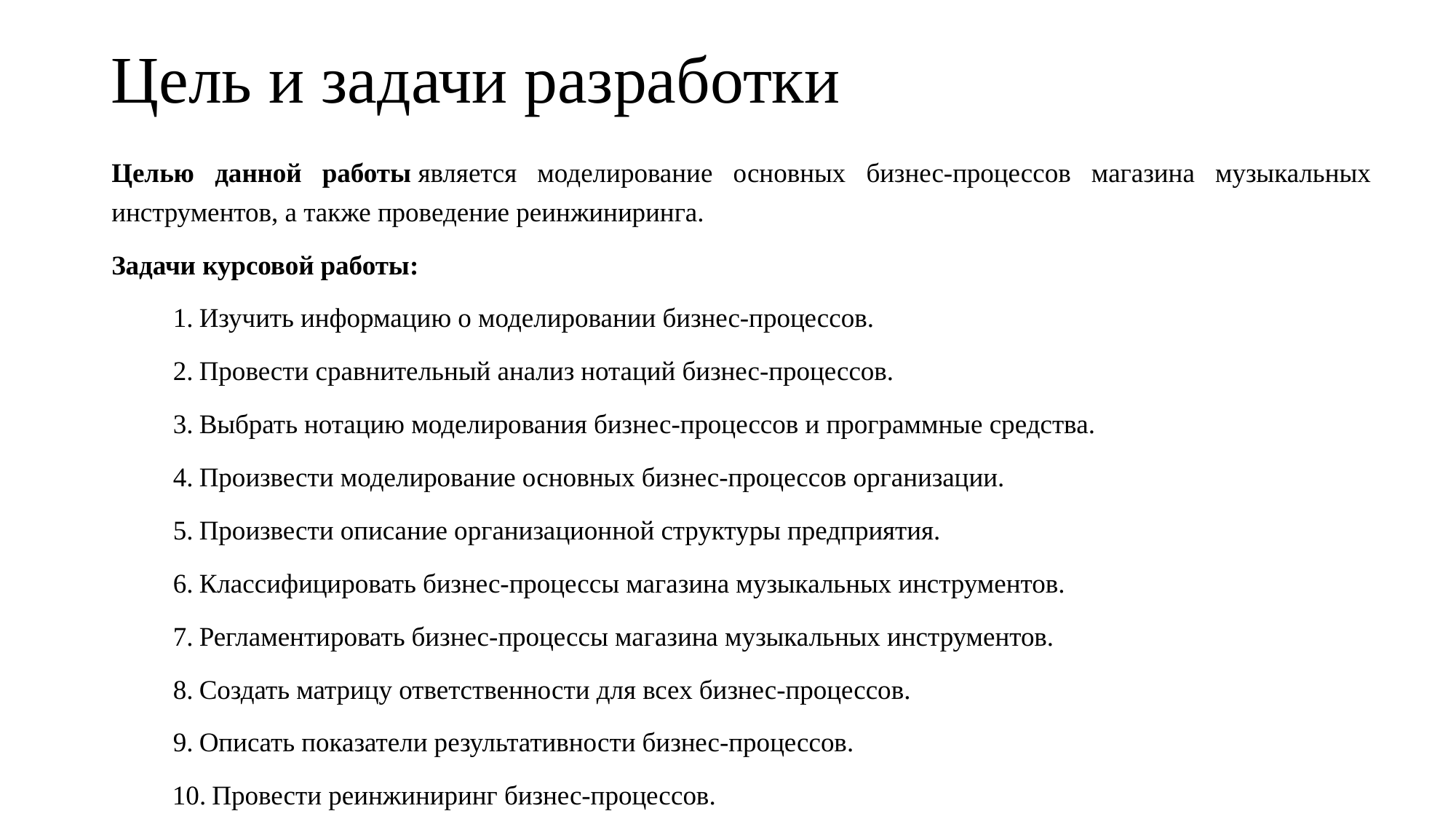

# Цель и задачи разработки
Целью данной работы является моделирование основных бизнес-процессов магазина музыкальных инструментов, а также проведение реинжиниринга.
Задачи курсовой работы:
Изучить информацию о моделировании бизнес-процессов.
Провести сравнительный анализ нотаций бизнес-процессов.
Выбрать нотацию моделирования бизнес-процессов и программные средства.
Произвести моделирование основных бизнес-процессов организации.
Произвести описание организационной структуры предприятия.
Классифицировать бизнес-процессы магазина музыкальных инструментов.
Регламентировать бизнес-процессы магазина музыкальных инструментов.
Создать матрицу ответственности для всех бизнес-процессов.
Описать показатели результативности бизнес-процессов.
Провести реинжиниринг бизнес-процессов.